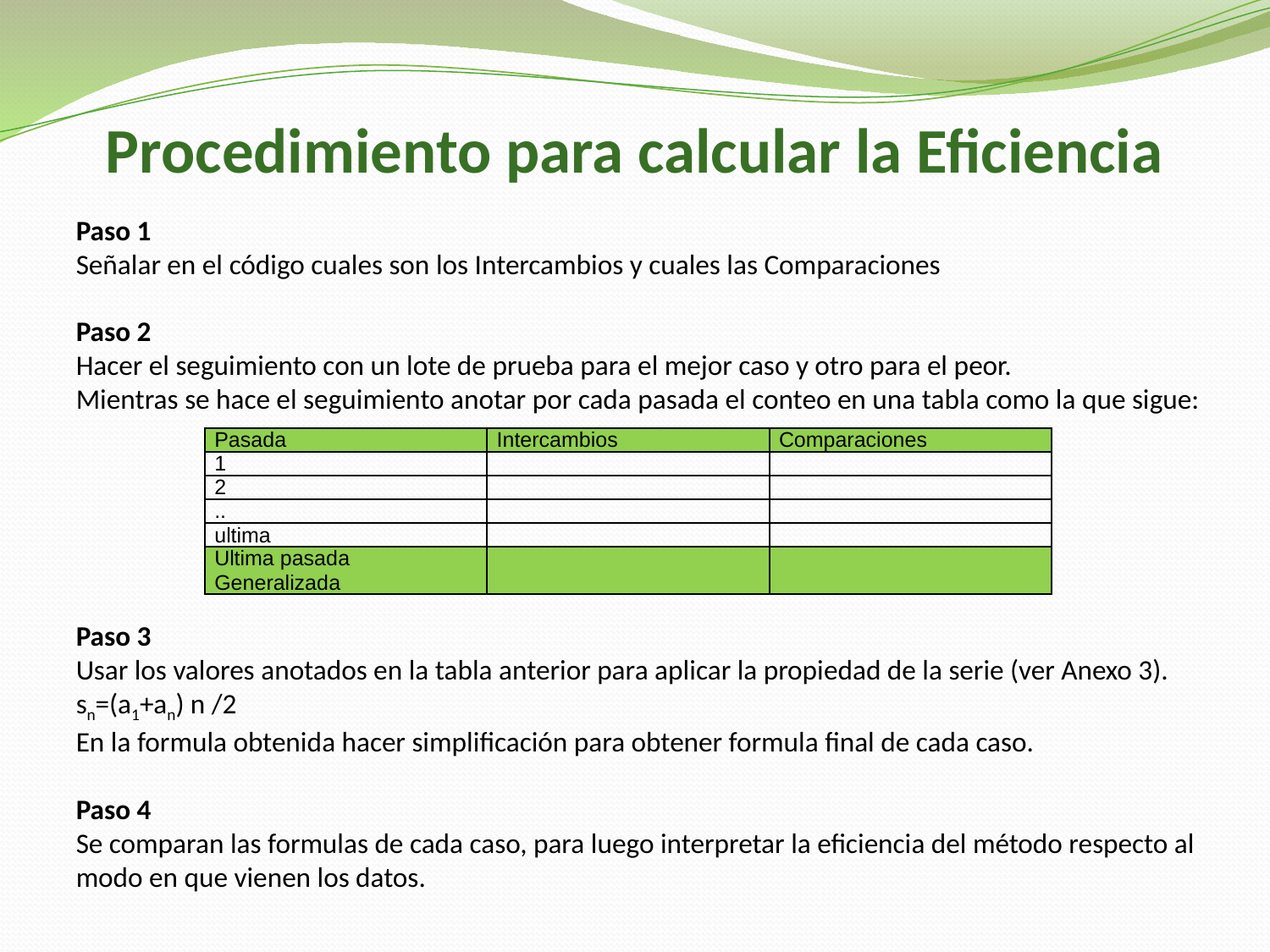

# Procedimiento para calcular la Eficiencia
Paso 1
Señalar en el código cuales son los Intercambios y cuales las Comparaciones

Paso 2
Hacer el seguimiento con un lote de prueba para el mejor caso y otro para el peor.
Mientras se hace el seguimiento anotar por cada pasada el conteo en una tabla como la que sigue:

Paso 3
Usar los valores anotados en la tabla anterior para aplicar la propiedad de la serie (ver Anexo 3). sn=(a1+an) n /2
En la formula obtenida hacer simplificación para obtener formula final de cada caso.

Paso 4
Se comparan las formulas de cada caso, para luego interpretar la eficiencia del método respecto al modo en que vienen los datos.

| Pasada | Intercambios | Comparaciones |
| --- | --- | --- |
| 1 |  |  |
| 2 |  |  |
| .. |  |  |
| ultima |  |  |
| Ultima pasada Generalizada |  |  |